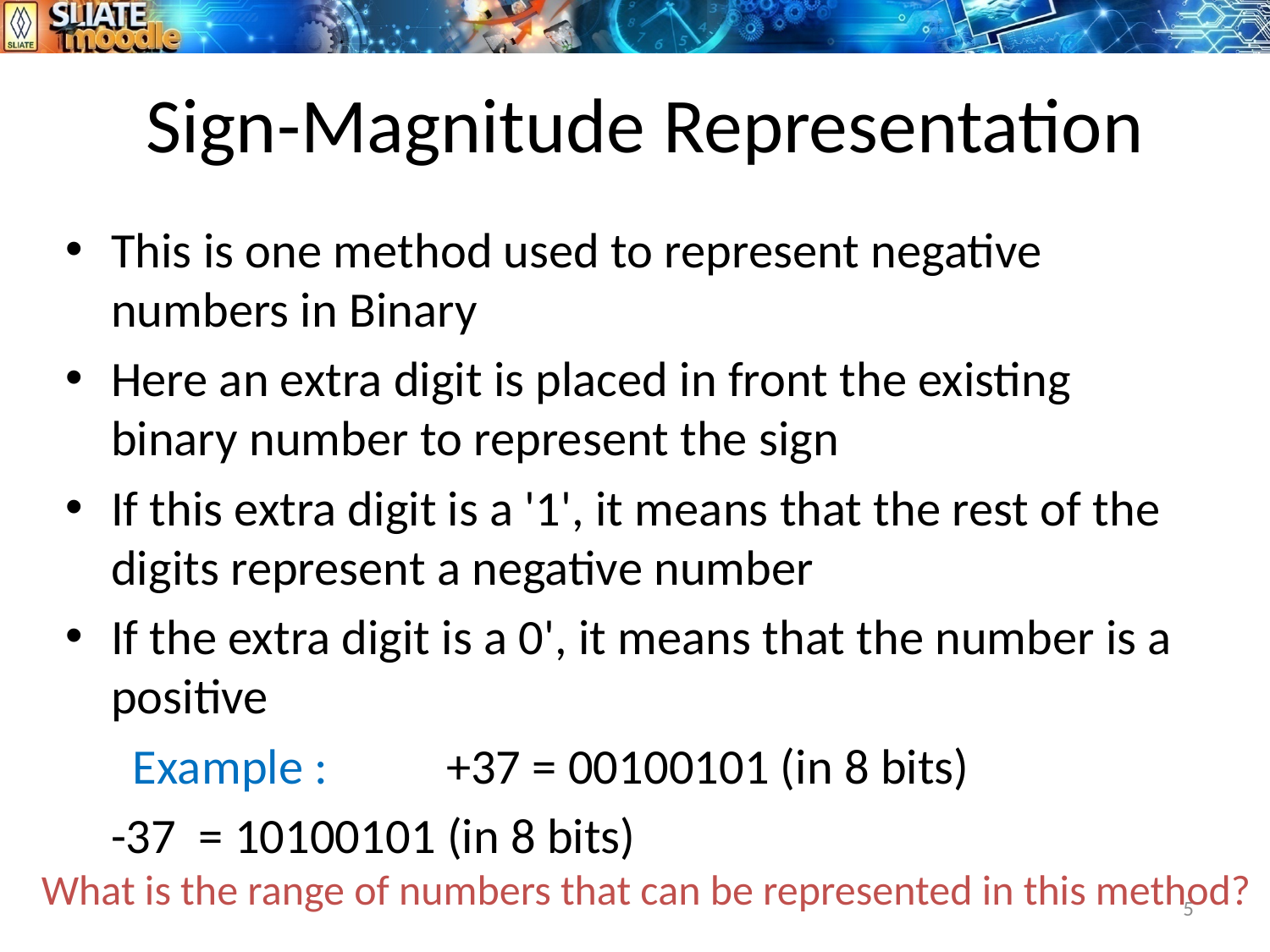

# Sign-Magnitude Representation
This is one method used to represent negative numbers in Binary
Here an extra digit is placed in front the existing binary number to represent the sign
If this extra digit is a '1', it means that the rest of the digits represent a negative number
If the extra digit is a 0', it means that the number is a positive
      Example : 	+37 = 00100101 (in 8 bits)
			-37  = 10100101 (in 8 bits)
What is the range of numbers that can be represented in this method?
5